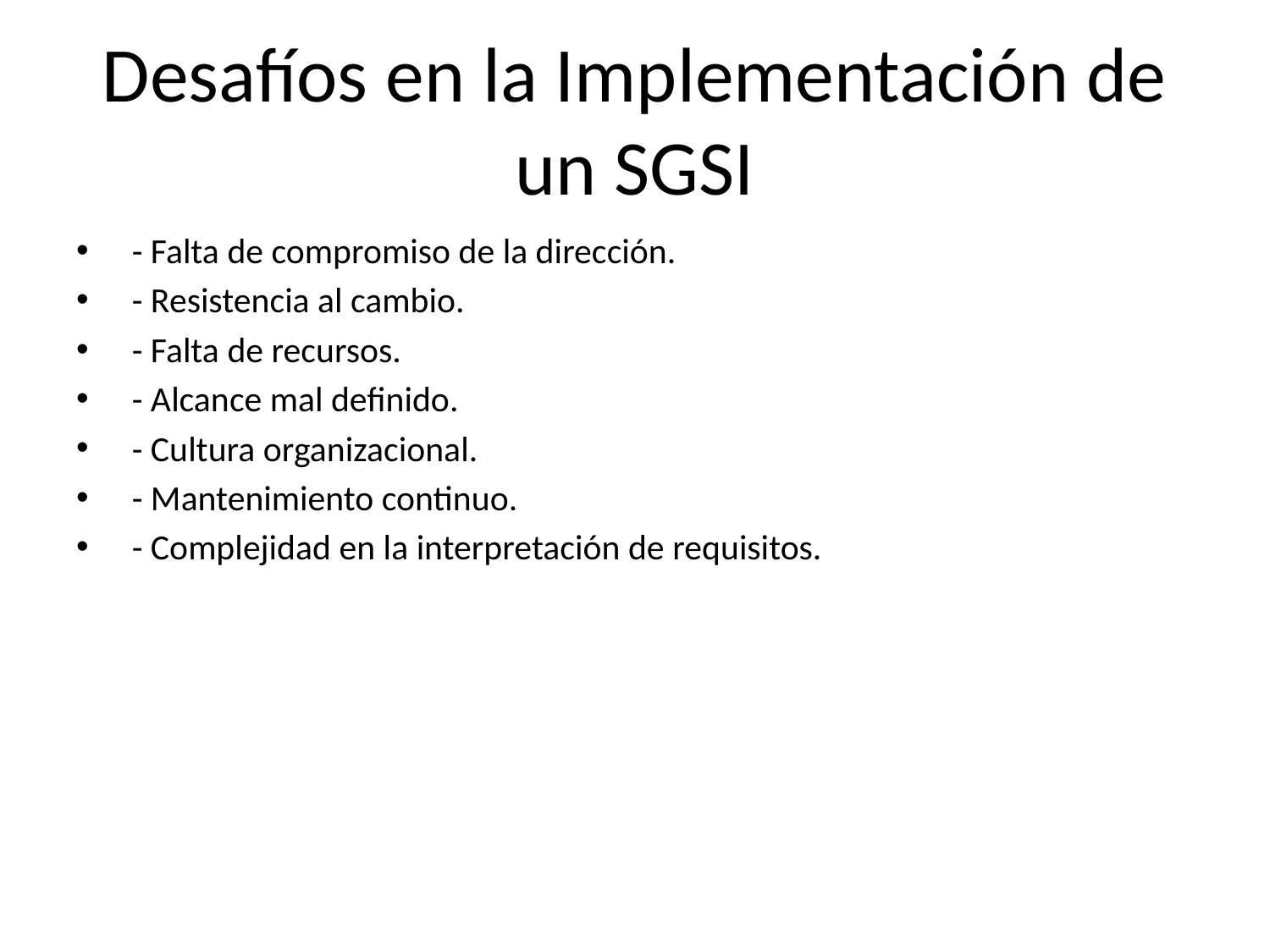

# Desafíos en la Implementación de un SGSI
 - Falta de compromiso de la dirección.
 - Resistencia al cambio.
 - Falta de recursos.
 - Alcance mal definido.
 - Cultura organizacional.
 - Mantenimiento continuo.
 - Complejidad en la interpretación de requisitos.